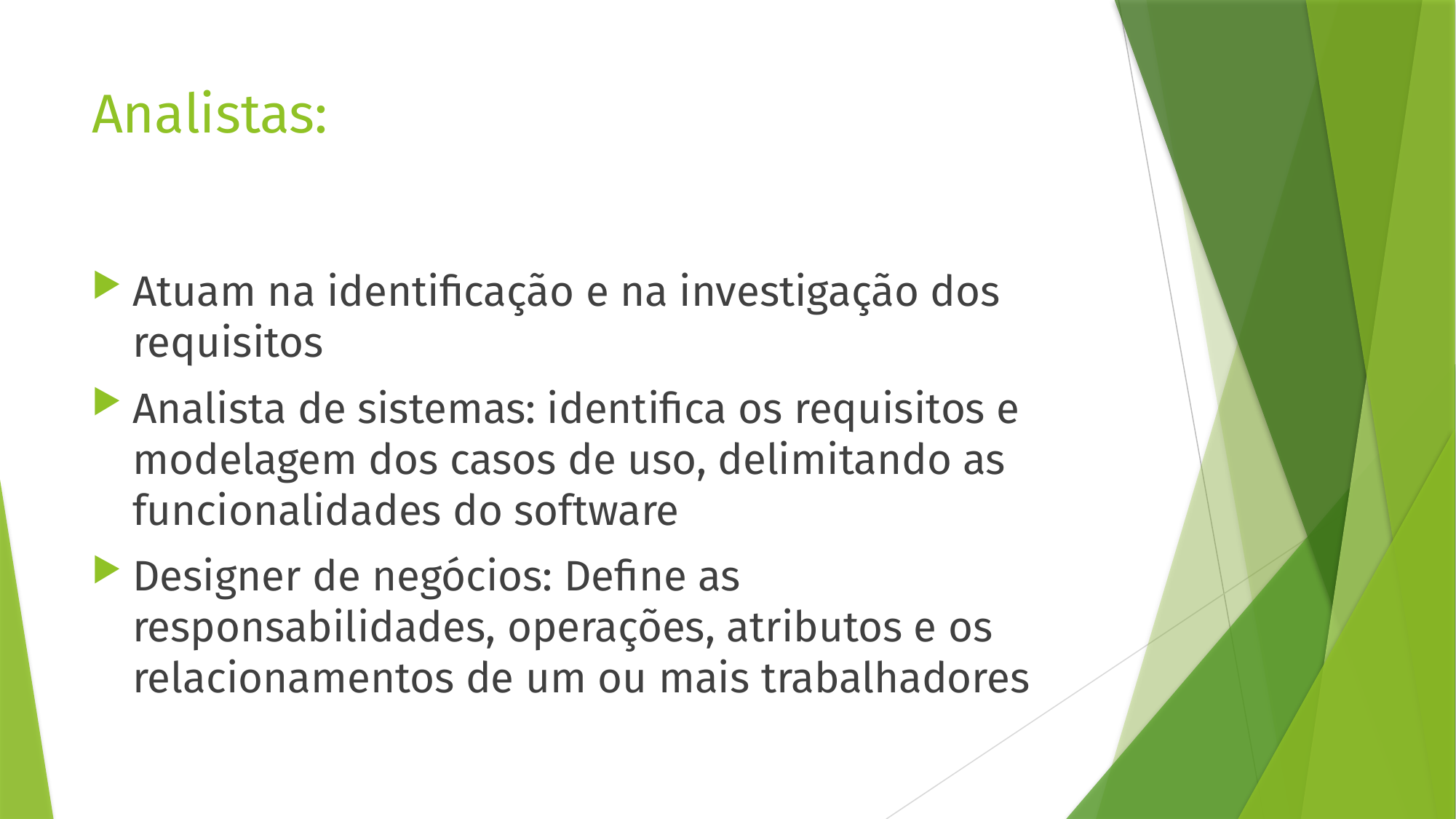

# Analistas:
Atuam na identificação e na investigação dos requisitos
Analista de sistemas: identifica os requisitos e modelagem dos casos de uso, delimitando as funcionalidades do software
Designer de negócios: Define as responsabilidades, operações, atributos e os relacionamentos de um ou mais trabalhadores